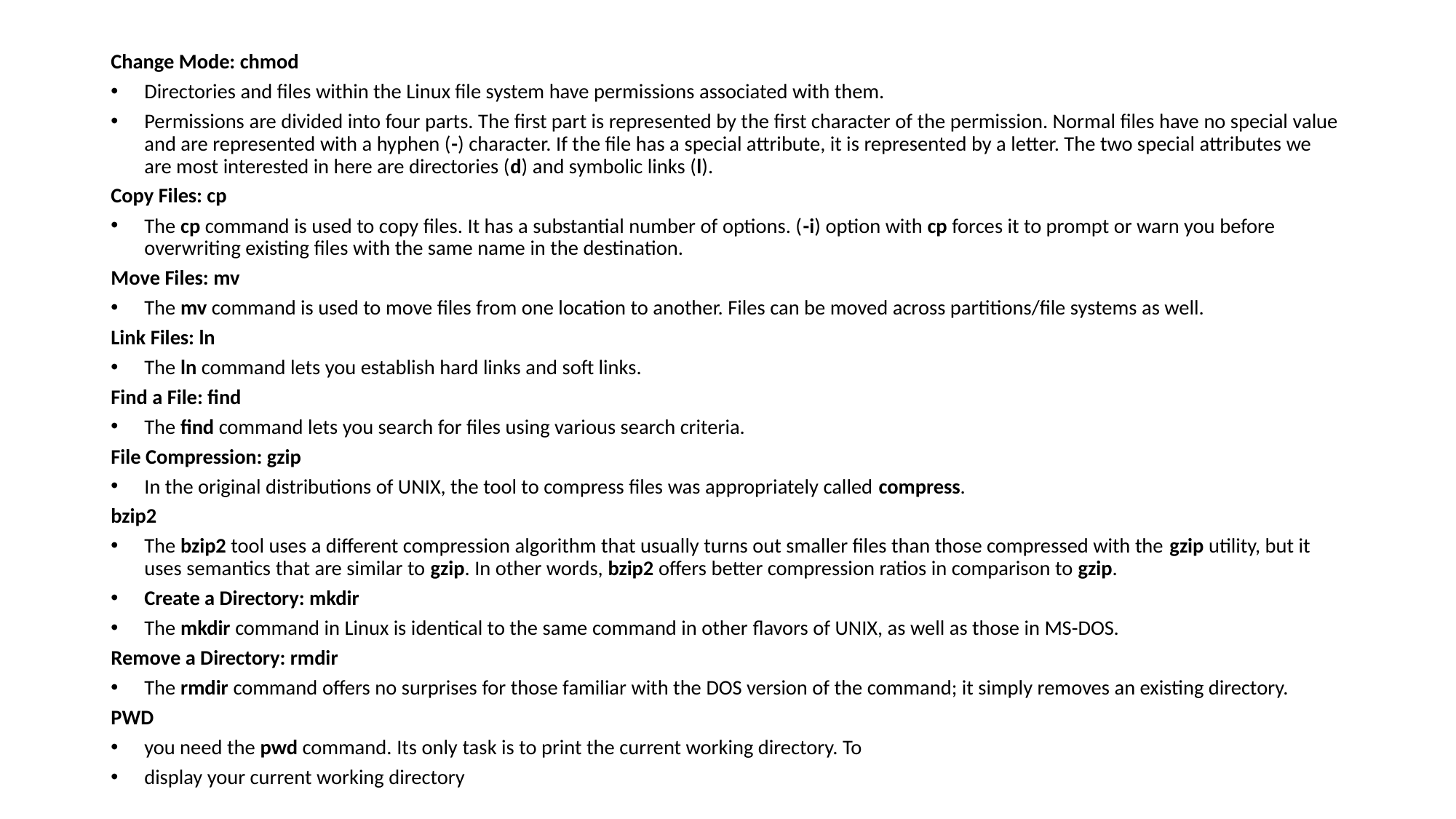

Change Mode: chmod
Directories and files within the Linux file system have permissions associated with them.
Permissions are divided into four parts. The first part is represented by the first character of the permission. Normal files have no special value and are represented with a hyphen (-) character. If the file has a special attribute, it is represented by a letter. The two special attributes we are most interested in here are directories (d) and symbolic links (l).
Copy Files: cp
The cp command is used to copy files. It has a substantial number of options. (-i) option with cp forces it to prompt or warn you before overwriting existing files with the same name in the destination.
Move Files: mv
The mv command is used to move files from one location to another. Files can be moved across partitions/file systems as well.
Link Files: ln
The ln command lets you establish hard links and soft links.
Find a File: find
The find command lets you search for files using various search criteria.
File Compression: gzip
In the original distributions of UNIX, the tool to compress files was appropriately called compress.
bzip2
The bzip2 tool uses a different compression algorithm that usually turns out smaller files than those compressed with the gzip utility, but it uses semantics that are similar to gzip. In other words, bzip2 offers better compression ratios in comparison to gzip.
Create a Directory: mkdir
The mkdir command in Linux is identical to the same command in other flavors of UNIX, as well as those in MS-DOS.
Remove a Directory: rmdir
The rmdir command offers no surprises for those familiar with the DOS version of the command; it simply removes an existing directory.
PWD
you need the pwd command. Its only task is to print the current working directory. To
display your current working directory